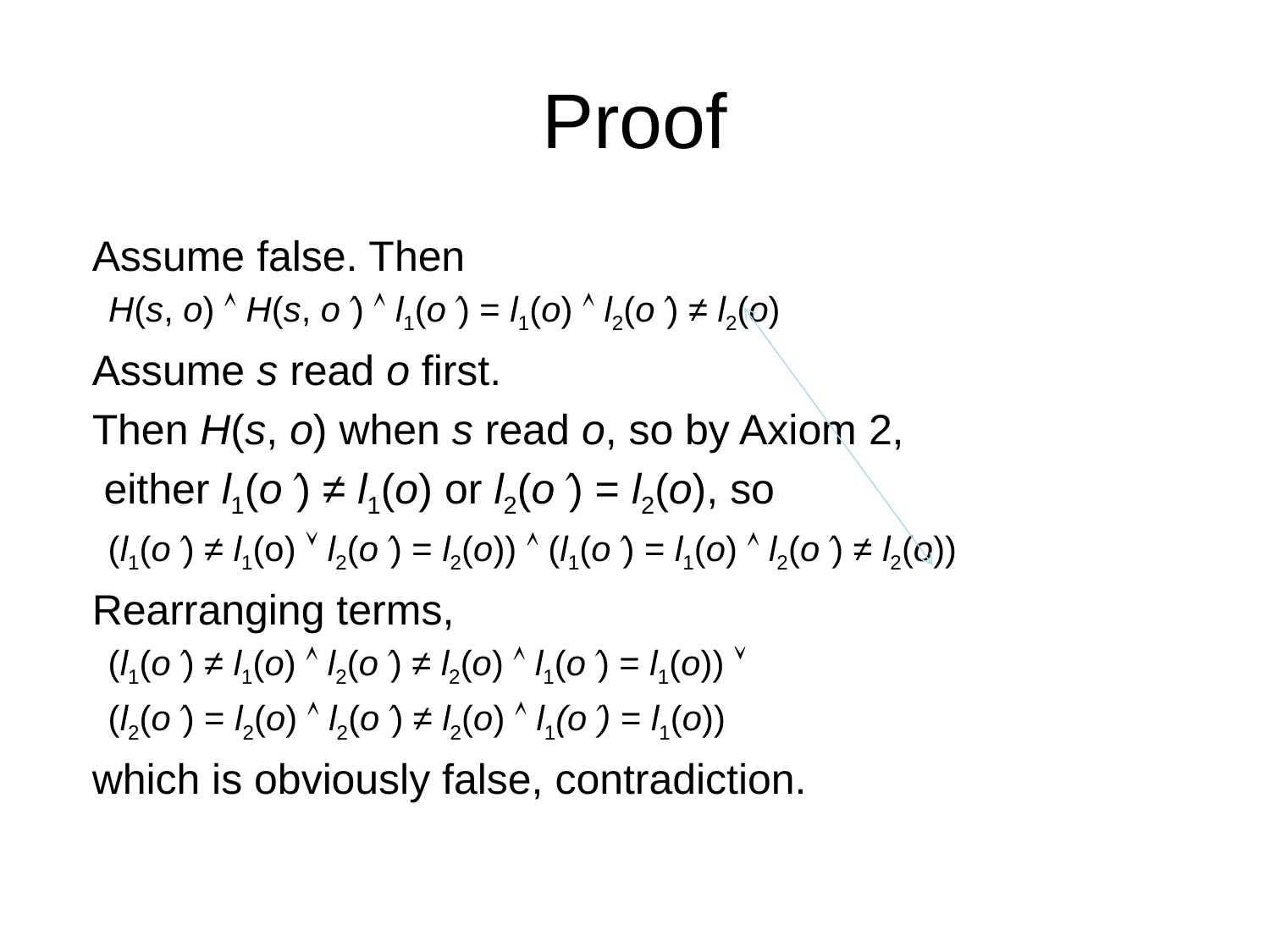

# Proof
Assume false. Then
	H(s, o) ∧ H(s, o′) ∧ l1(o′) = l1(o) ∧ l2(o′) ≠ l2(o)
Assume s read o first.
Then H(s, o) when s read o, so by Axiom 2,
 either l1(o′) ≠ l1(o) or l2(o′) = l2(o), so
(l1(o′) ≠ l1(o) ∨ l2(o′) = l2(o)) ∧ (l1(o′) = l1(o) ∧ l2(o′) ≠ l2(o))
Rearranging terms,
(l1(o′) ≠ l1(o) ∧ l2(o′) ≠ l2(o) ∧ l1(o′) = l1(o)) ∨
(l2(o′) = l2(o) ∧ l2(o′) ≠ l2(o) ∧ l1(o′) = l1(o))
which is obviously false, contradiction.